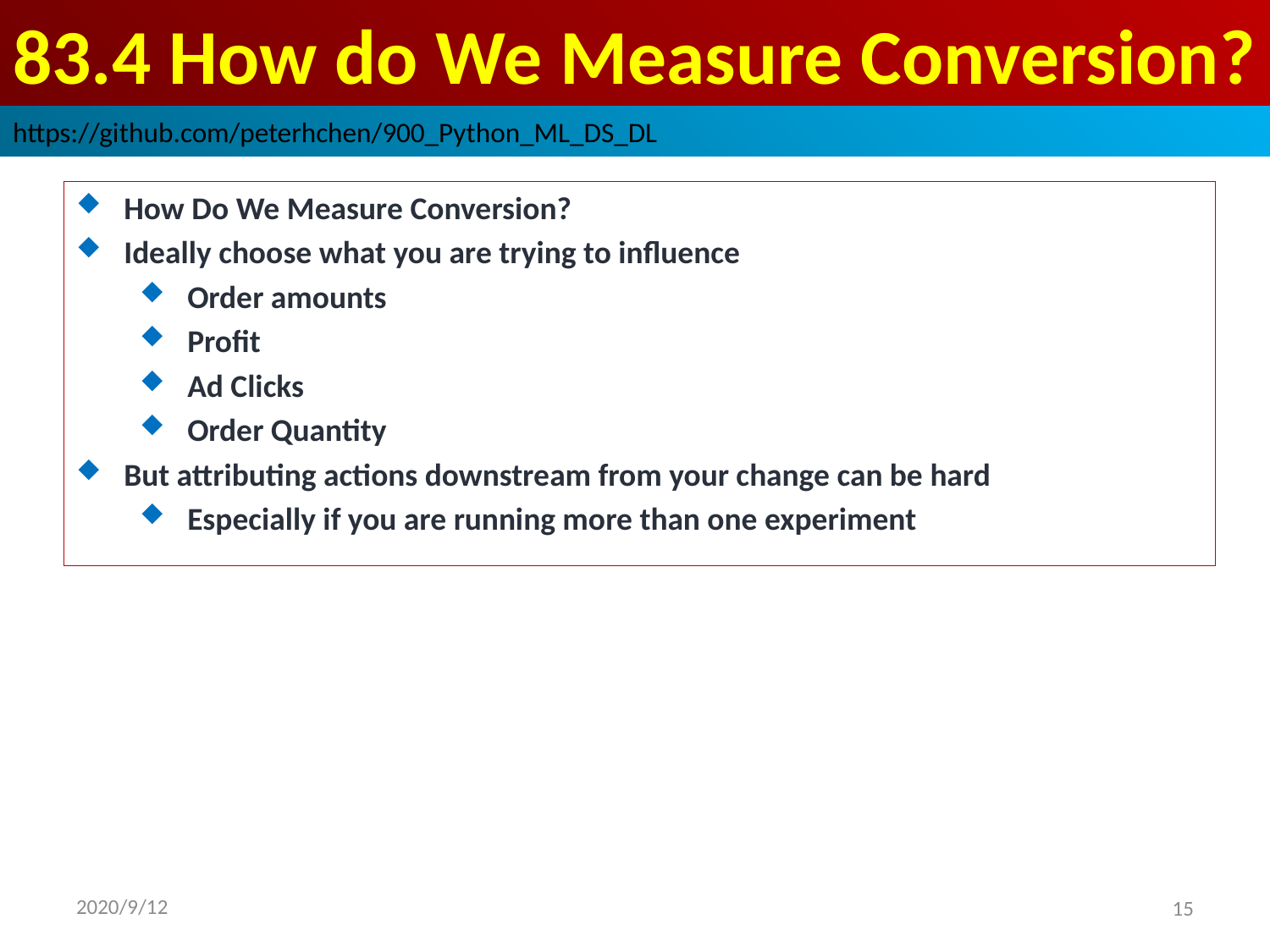

# 83.4 How do We Measure Conversion?
https://github.com/peterhchen/900_Python_ML_DS_DL
How Do We Measure Conversion?
Ideally choose what you are trying to influence
Order amounts
Profit
Ad Clicks
Order Quantity
But attributing actions downstream from your change can be hard
Especially if you are running more than one experiment

2020/9/12
15